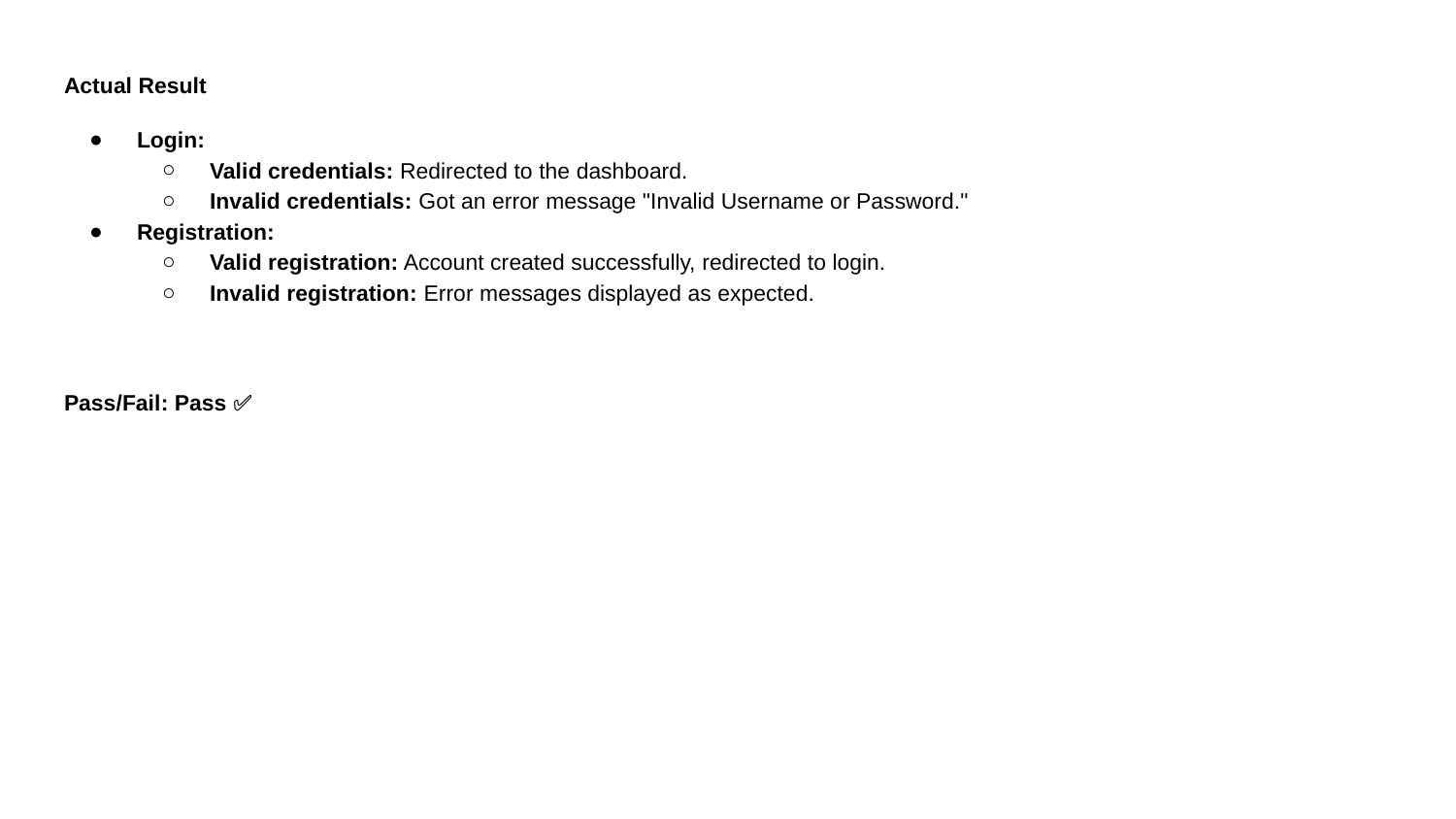

Actual Result
Login:
Valid credentials: Redirected to the dashboard.
Invalid credentials: Got an error message "Invalid Username or Password."
Registration:
Valid registration: Account created successfully, redirected to login.
Invalid registration: Error messages displayed as expected.

Pass/Fail: Pass ✅